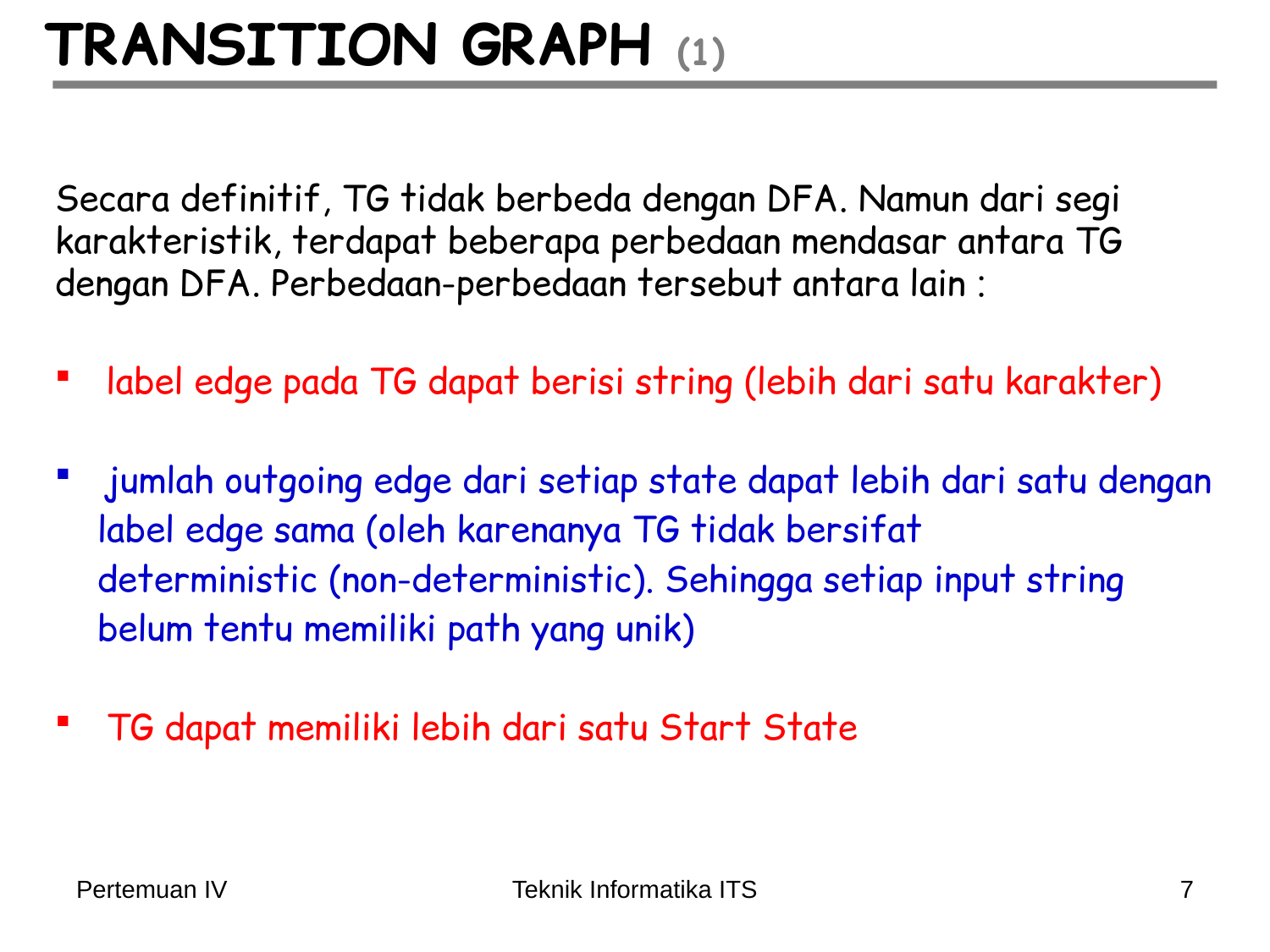

# TRANSITION GRAPH (1)

Secara definitif, TG tidak berbeda dengan DFA. Namun dari segi karakteristik, terdapat beberapa perbedaan mendasar antara TG dengan DFA. Perbedaan-perbedaan tersebut antara lain :

  label edge pada TG dapat berisi string (lebih dari satu karakter)

  jumlah outgoing edge dari setiap state dapat lebih dari satu dengan
    label edge sama (oleh karenanya TG tidak bersifat
    deterministic (non-deterministic). Sehingga setiap input string
    belum tentu memiliki path yang unik)

  TG dapat memiliki lebih dari satu Start State
Pertemuan IV
Teknik Informatika ITS
7